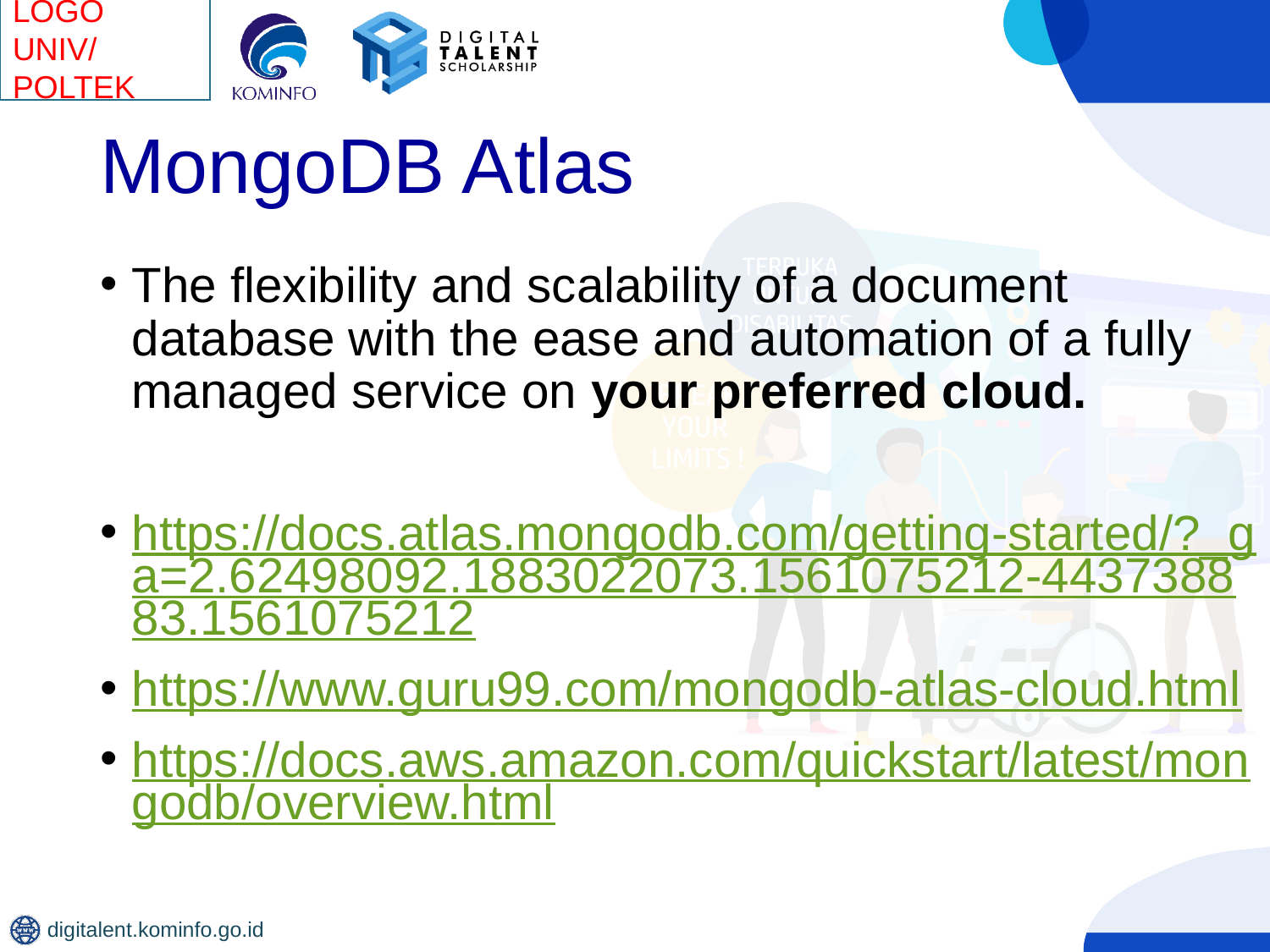

# MongoDB Atlas
The flexibility and scalability of a document database with the ease and automation of a fully managed service on your preferred cloud.

https://docs.atlas.mongodb.com/getting-started/?_ga=2.62498092.1883022073.1561075212-443738883.1561075212
https://www.guru99.com/mongodb-atlas-cloud.html
https://docs.aws.amazon.com/quickstart/latest/mongodb/overview.html